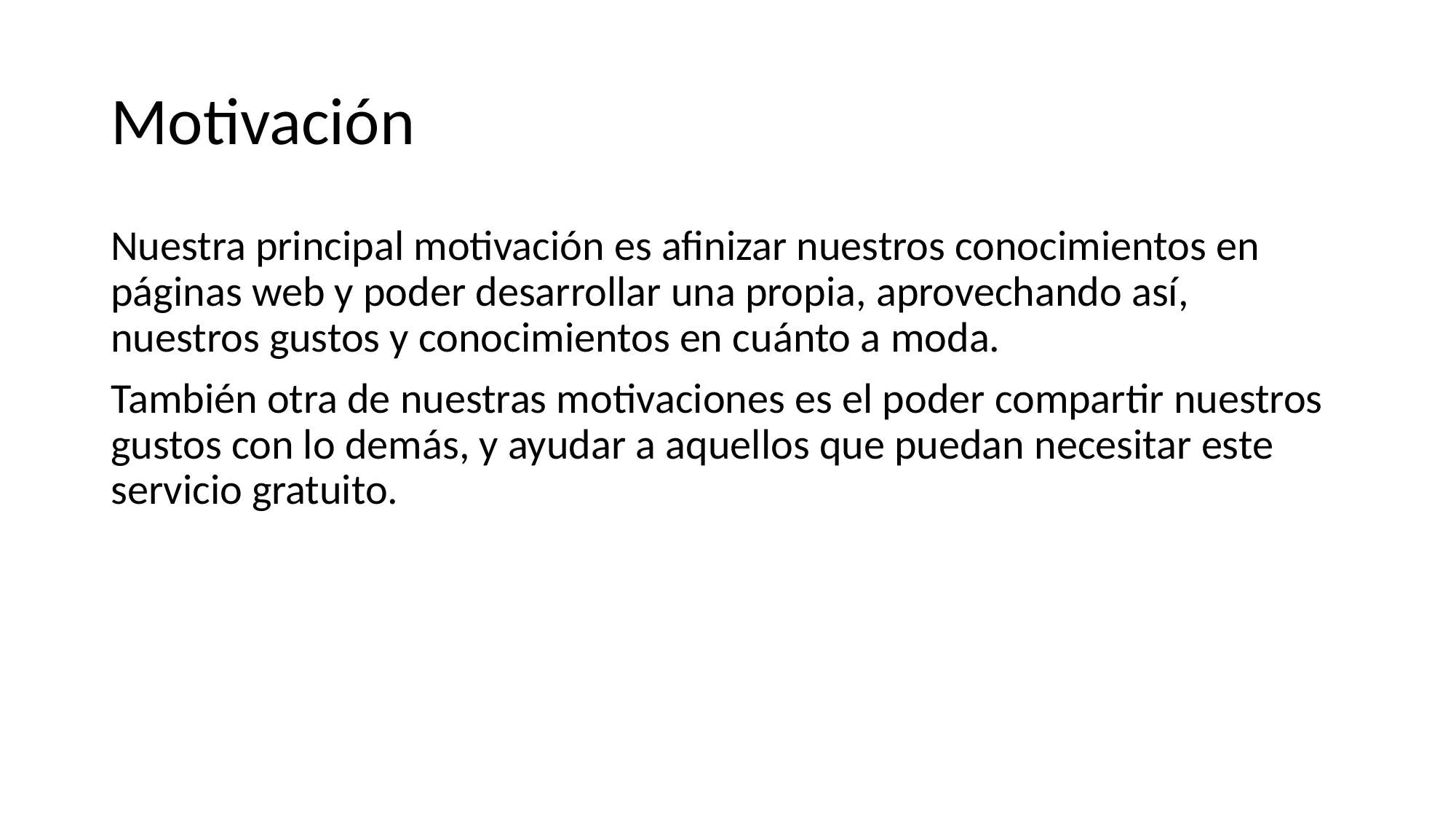

# Motivación
Nuestra principal motivación es afinizar nuestros conocimientos en páginas web y poder desarrollar una propia, aprovechando así, nuestros gustos y conocimientos en cuánto a moda.
También otra de nuestras motivaciones es el poder compartir nuestros gustos con lo demás, y ayudar a aquellos que puedan necesitar este servicio gratuito.